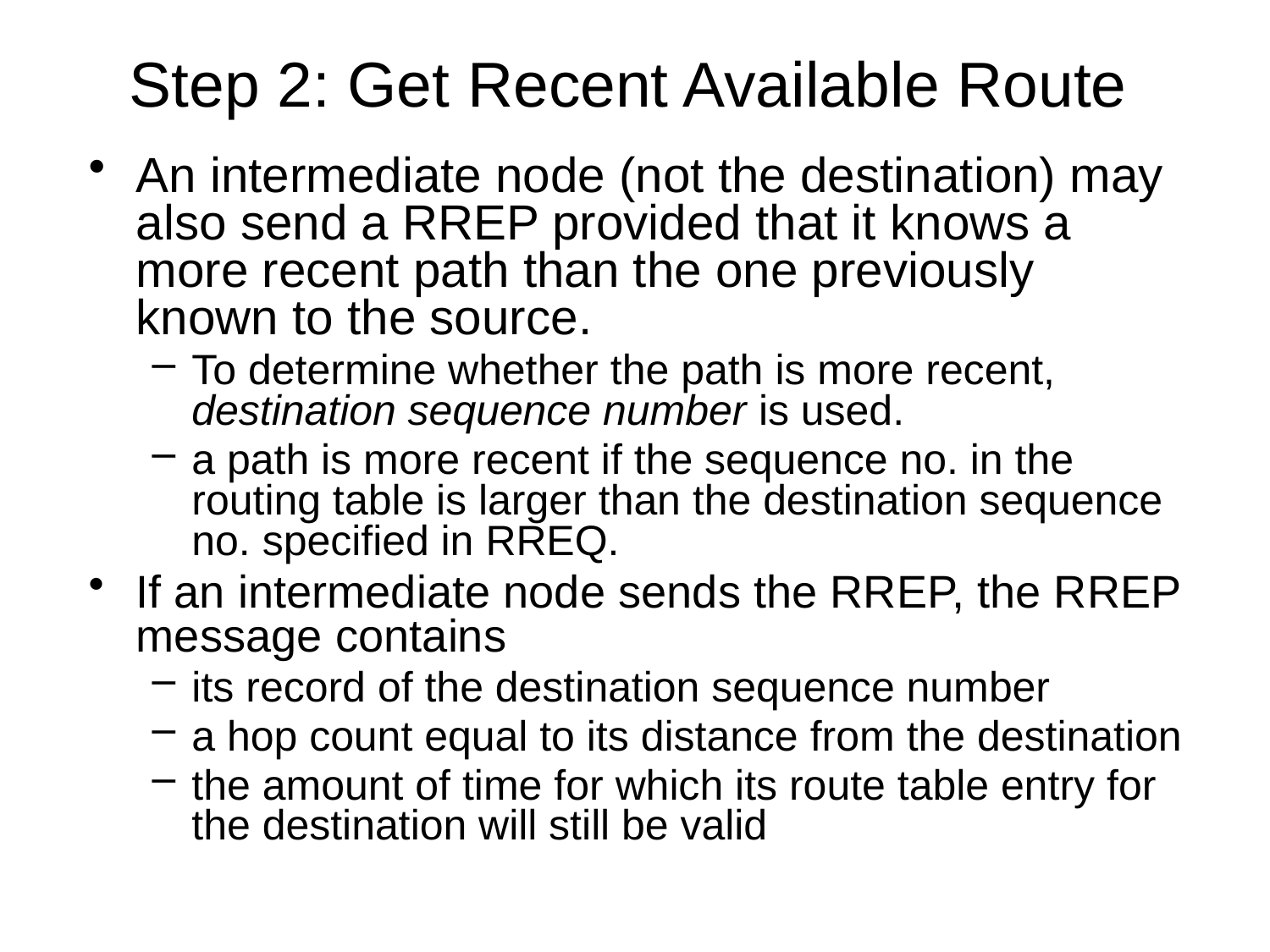

# Step 2: Get Recent Available Route
An intermediate node (not the destination) may also send a RREP provided that it knows a more recent path than the one previously known to the source.
To determine whether the path is more recent, destination sequence number is used.
a path is more recent if the sequence no. in the routing table is larger than the destination sequence no. specified in RREQ.
If an intermediate node sends the RREP, the RREP message contains
its record of the destination sequence number
a hop count equal to its distance from the destination
the amount of time for which its route table entry for the destination will still be valid